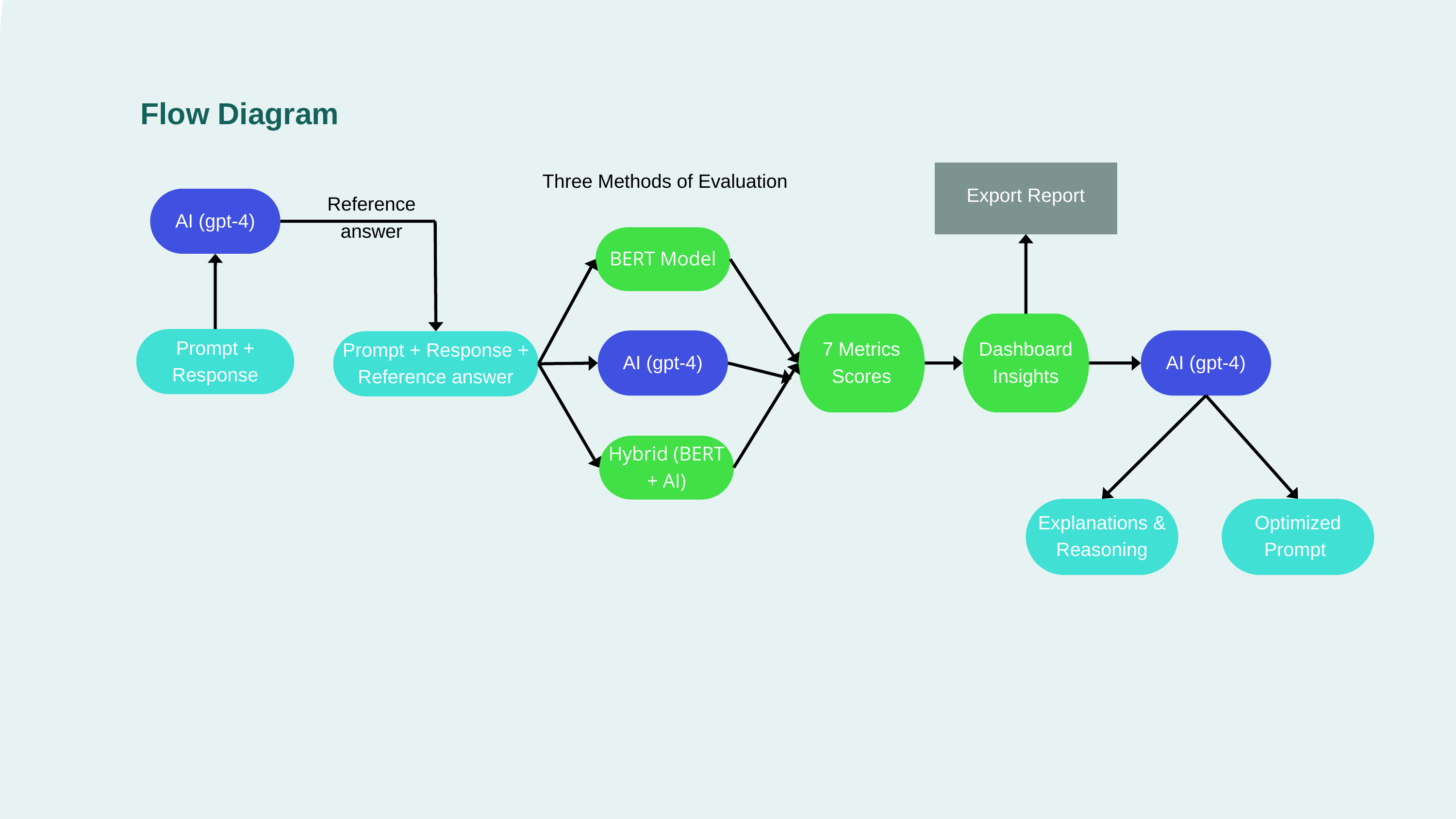

Flow Diagram

Export Report
Three Methods of Evaluation
Reference answer

AI (gpt-4)

BERT Model

7 Metrics Scores

Dashboard
Insights

Prompt + Response

AI (gpt-4)

AI (gpt-4)

Prompt + Response + Reference answer

Hybrid (BERT + AI)

Explanations & Reasoning

Optimized Prompt